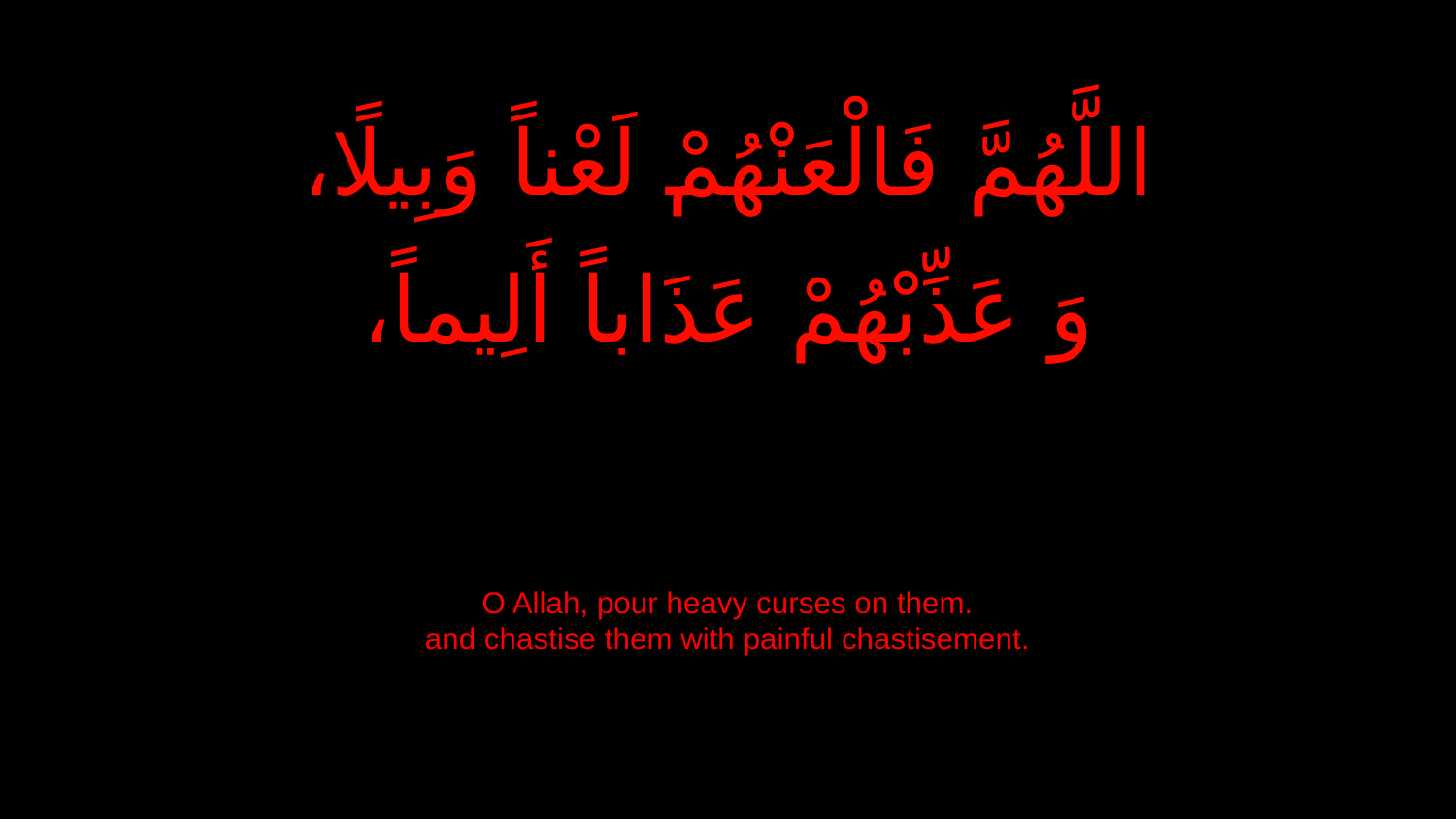

اللَّهُمَّ فَالْعَنْهُمْ لَعْناً وَبِيلًا،
وَ عَذِّبْهُمْ عَذَاباً أَلِيماً،
O Allah, pour heavy curses on them.
and chastise them with painful chastisement.